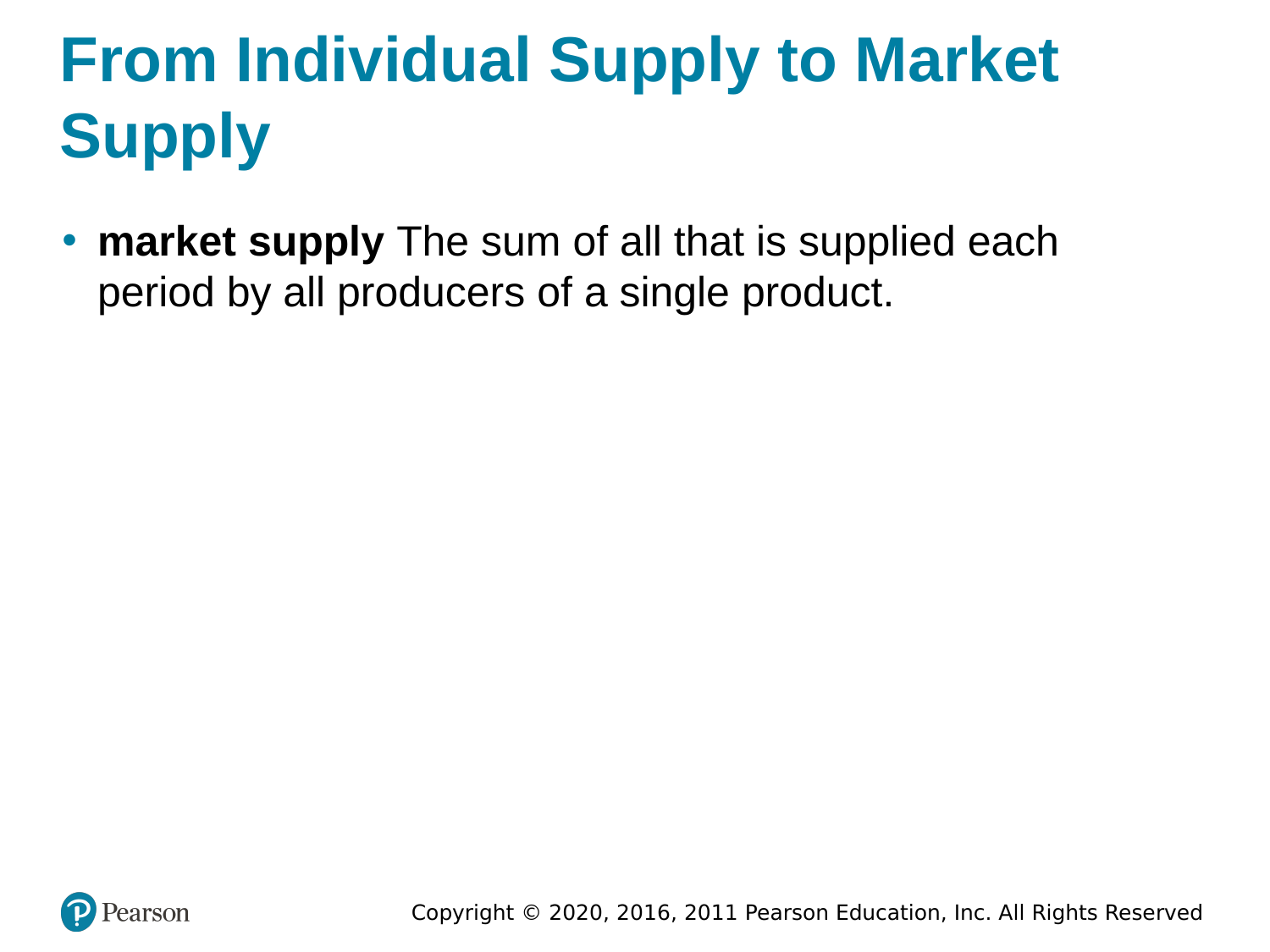

# From Individual Supply to Market Supply
market supply The sum of all that is supplied each period by all producers of a single product.